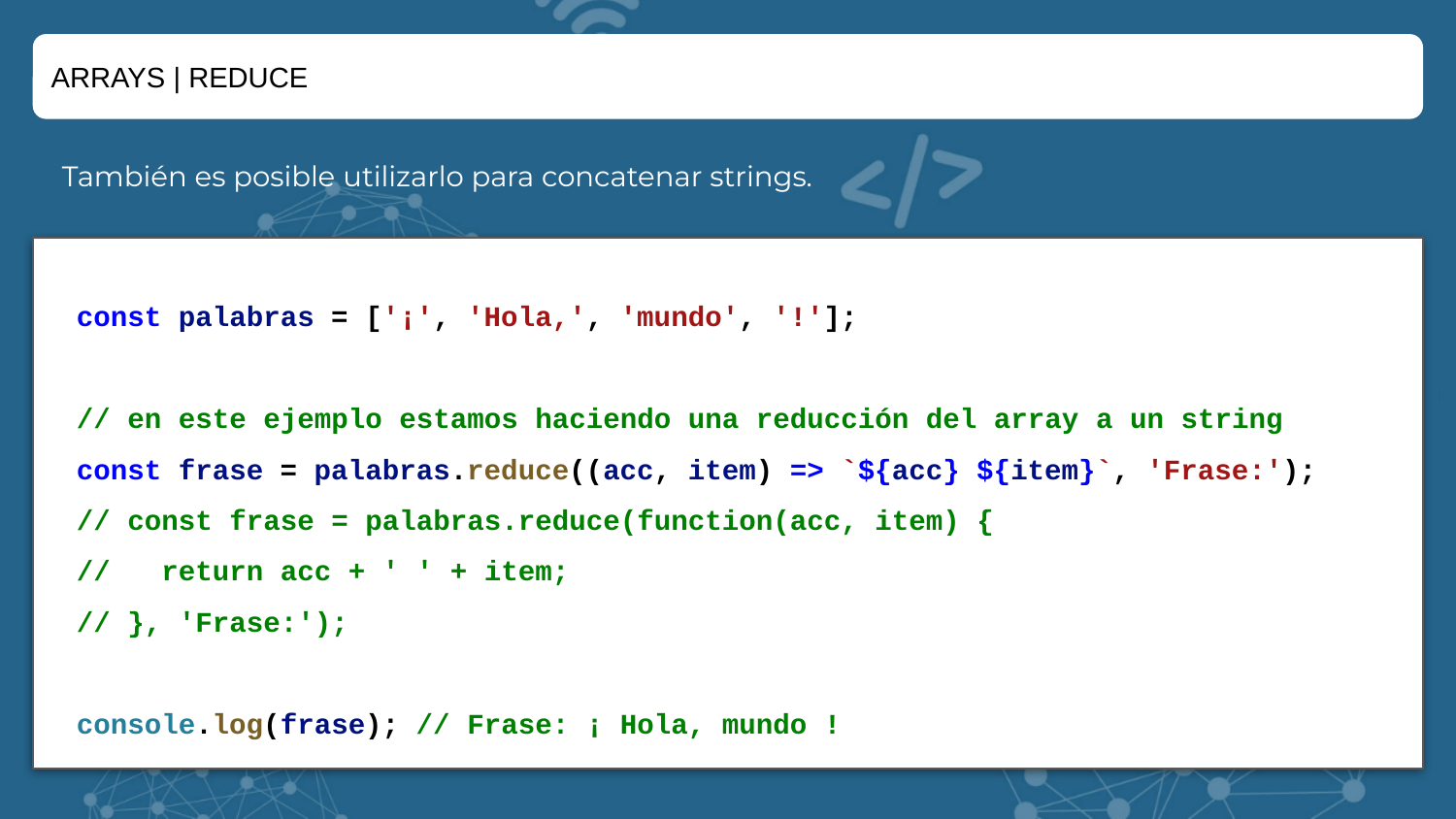

ARRAYS | REDUCE
También es posible utilizarlo para concatenar strings.

const palabras = ['¡', 'Hola,', 'mundo', '!'];

// en este ejemplo estamos haciendo una reducción del array a un string
const frase = palabras.reduce((acc, item) => `${acc} ${item}`, 'Frase:');
// const frase = palabras.reduce(function(acc, item) {
//   return acc + ' ' + item;
// }, 'Frase:');

console.log(frase); // Frase: ¡ Hola, mundo !